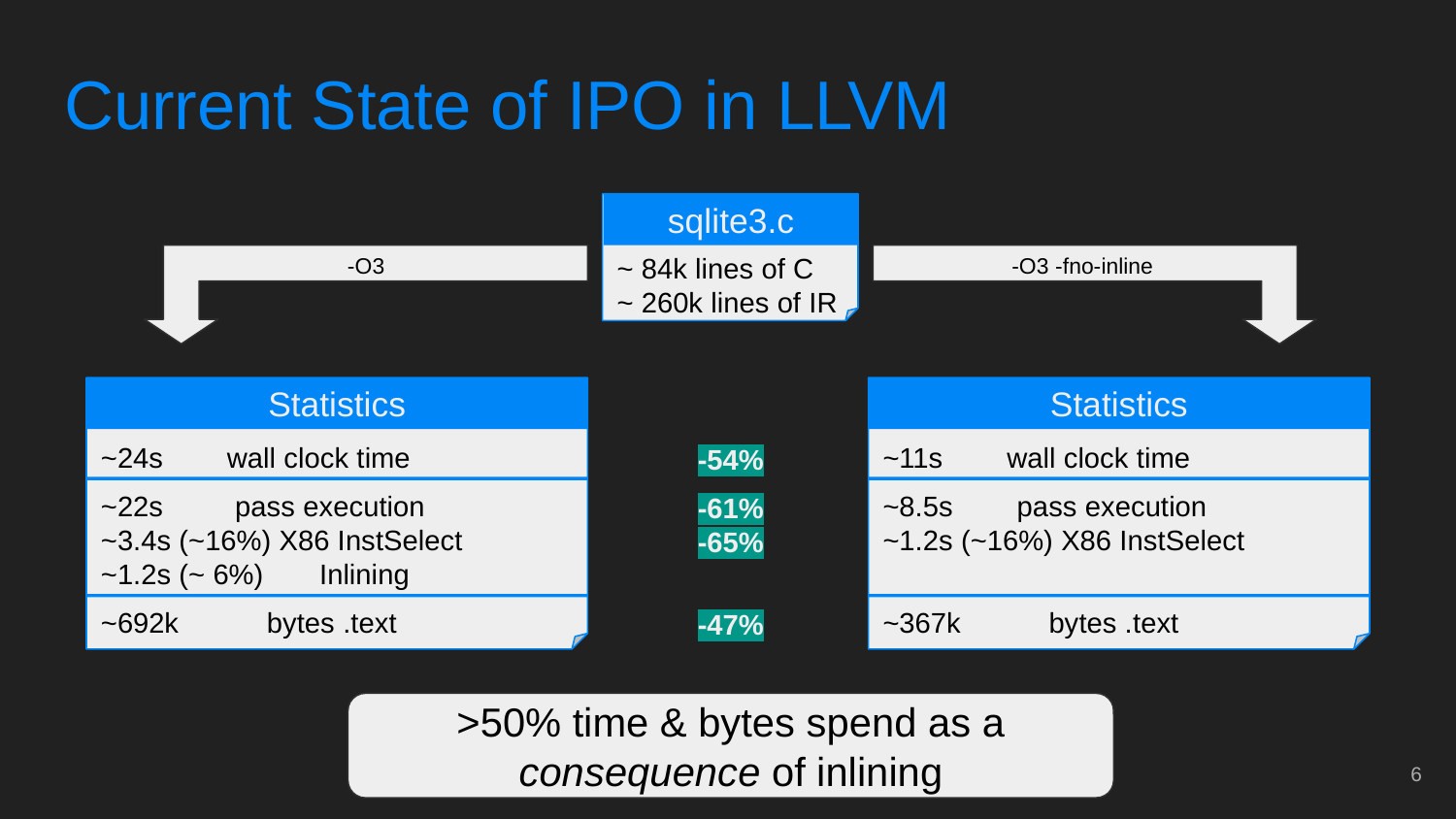

# Current State of IPO in LLVM

~ 84k lines of C
~ 260k lines of IR
sqlite3.c
-O3
-O3 -fno-inline

-54%

-61%
-65%

-47%

~24s        wall clock time

~22s         pass execution
~3.4s (~16%) X86 InstSelect
~1.2s (~ 6%)       Inlining

~692k           bytes .text
Statistics

~11s        wall clock time

~8.5s        pass execution
~1.2s (~16%) X86 InstSelect

~367k           bytes .text
Statistics

>50% time & bytes spend as a consequence of inlining
6